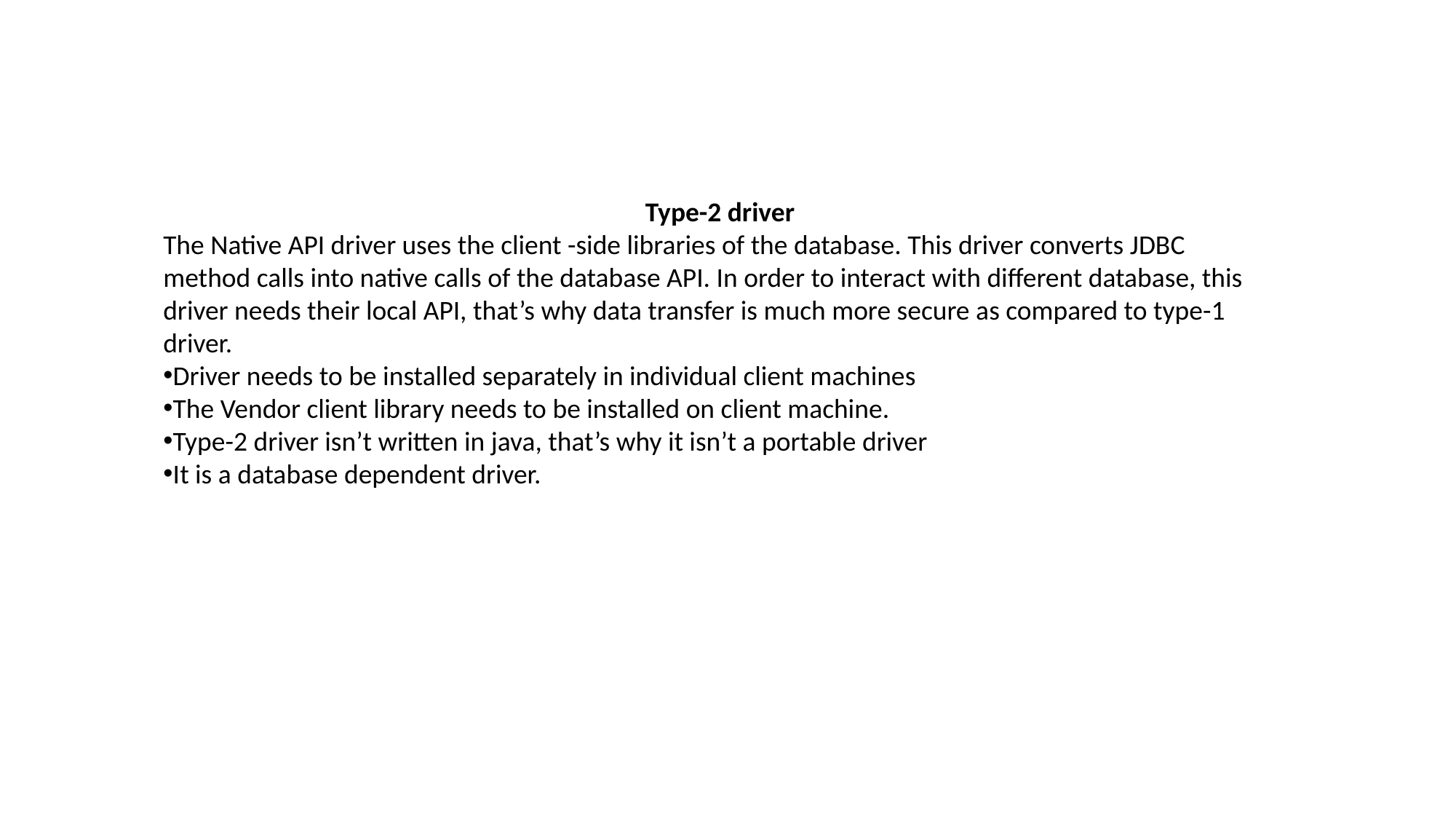

Type-2 driver
The Native API driver uses the client -side libraries of the database. This driver converts JDBC method calls into native calls of the database API. In order to interact with different database, this driver needs their local API, that’s why data transfer is much more secure as compared to type-1 driver.
Driver needs to be installed separately in individual client machines
The Vendor client library needs to be installed on client machine.
Type-2 driver isn’t written in java, that’s why it isn’t a portable driver
It is a database dependent driver.